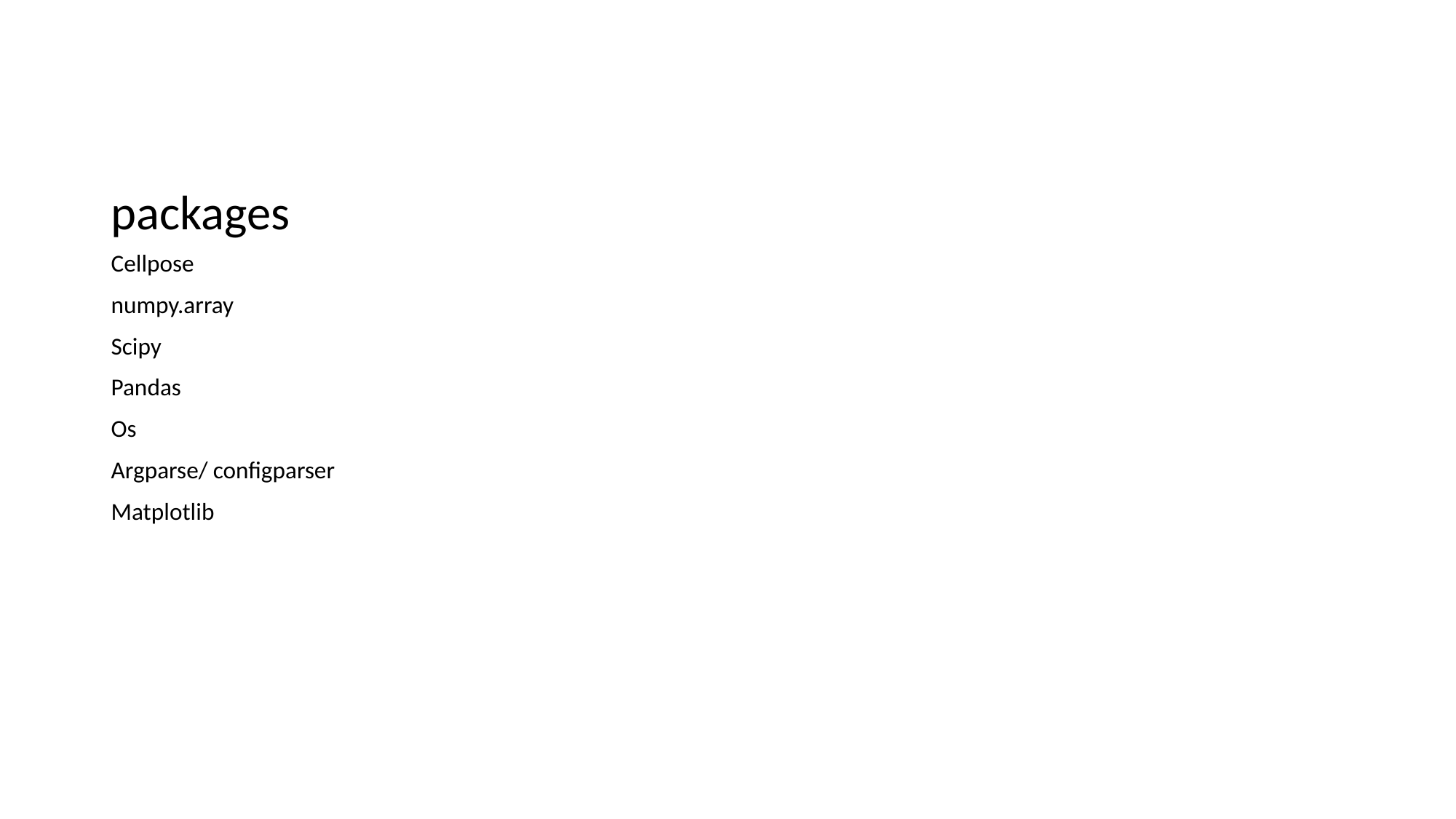

# packages

Cellpose
numpy.array
Scipy
Pandas
Os
Argparse/ configparser
Matplotlib